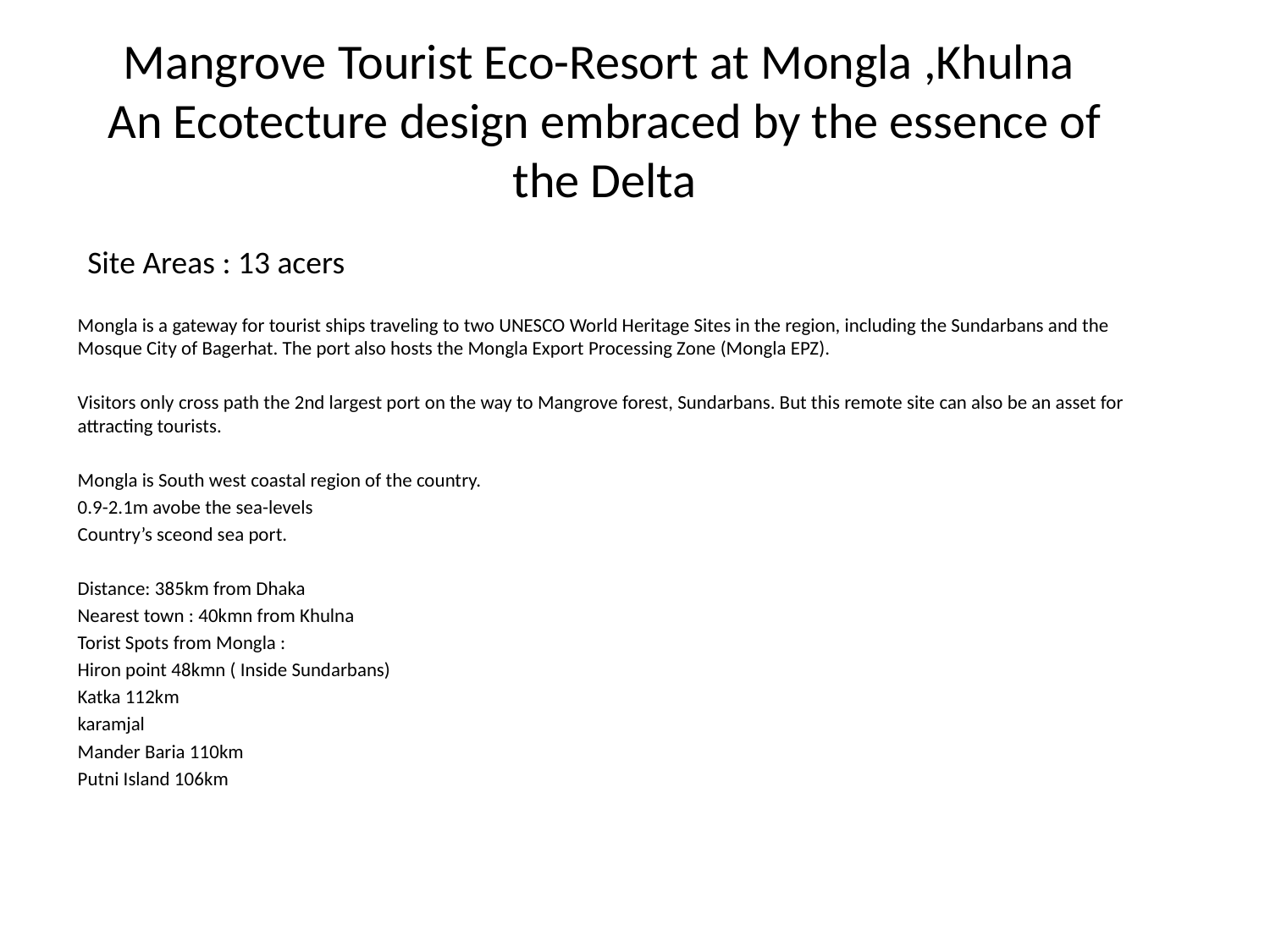

# Mangrove Tourist Eco-Resort at Mongla ,Khulna An Ecotecture design embraced by the essence of the Delta
Site Areas : 13 acers
Mongla is a gateway for tourist ships traveling to two UNESCO World Heritage Sites in the region, including the Sundarbans and the Mosque City of Bagerhat. The port also hosts the Mongla Export Processing Zone (Mongla EPZ).

Visitors only cross path the 2nd largest port on the way to Mangrove forest, Sundarbans. But this remote site can also be an asset for attracting tourists.

Mongla is South west coastal region of the country.
0.9-2.1m avobe the sea-levels
Country’s sceond sea port.

Distance: 385km from Dhaka
Nearest town : 40kmn from Khulna
Torist Spots from Mongla :
Hiron point 48kmn ( Inside Sundarbans)
Katka 112km
karamjal
Mander Baria 110km
Putni Island 106km